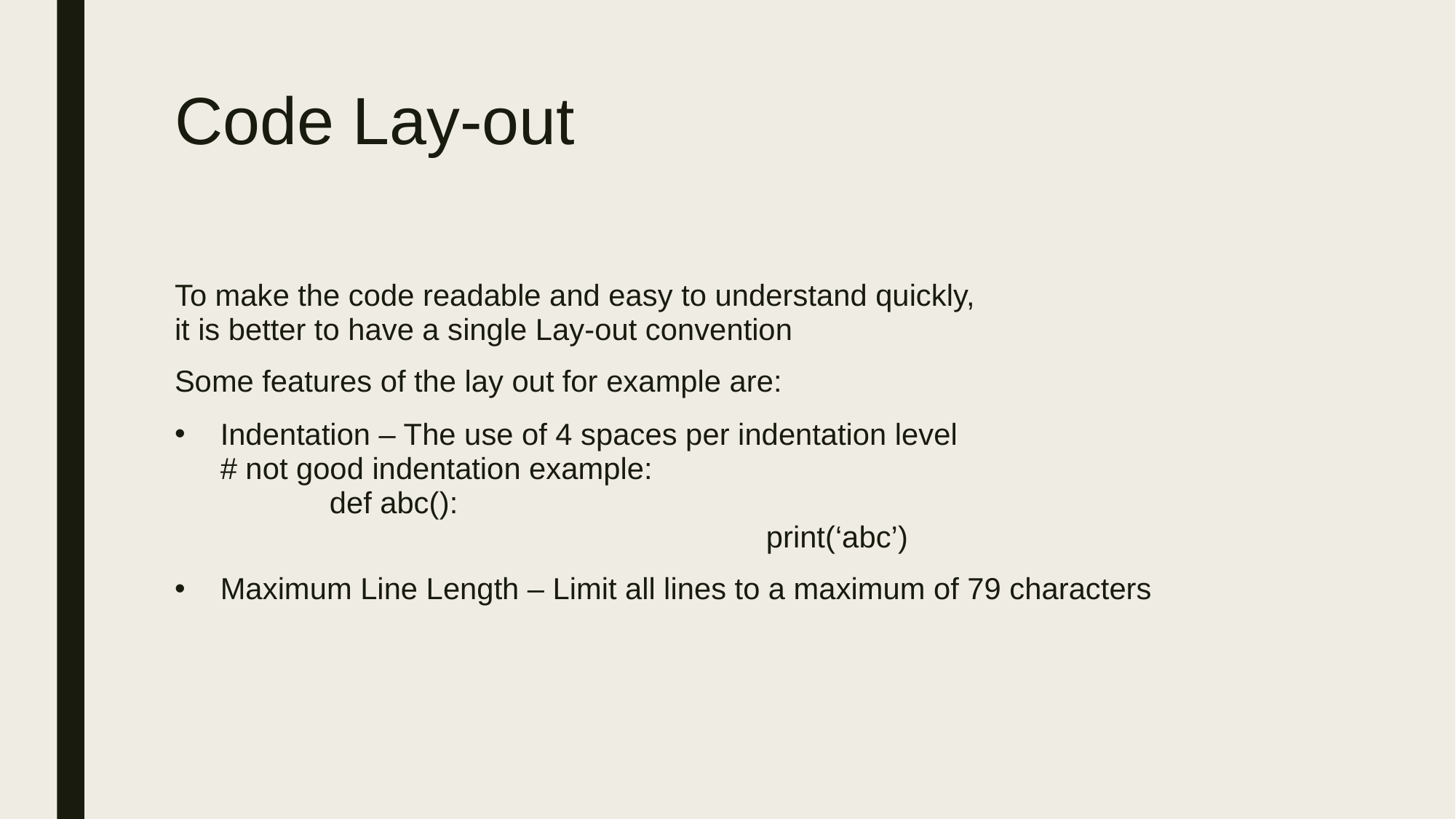

# Code Lay-out
To make the code readable and easy to understand quickly,
it is better to have a single Lay-out convention
Some features of the lay out for example are:
Indentation – The use of 4 spaces per indentation level
# not good indentation example:
	def abc():
       					print(‘abc’)
Maximum Line Length – Limit all lines to a maximum of 79 characters